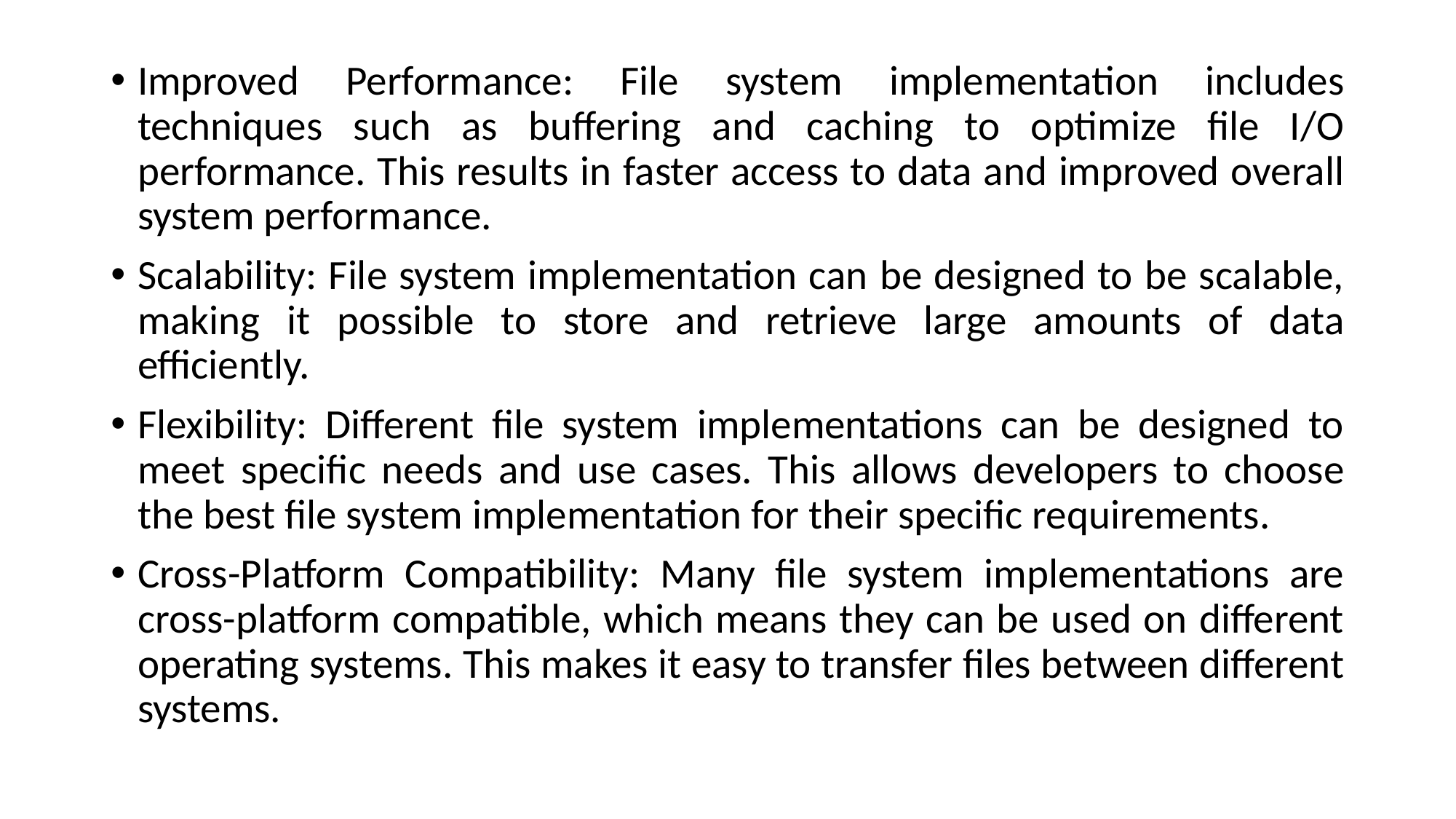

Improved Performance: File system implementation includes techniques such as buffering and caching to optimize file I/O performance. This results in faster access to data and improved overall system performance.
Scalability: File system implementation can be designed to be scalable, making it possible to store and retrieve large amounts of data efficiently.
Flexibility: Different file system implementations can be designed to meet specific needs and use cases. This allows developers to choose the best file system implementation for their specific requirements.
Cross-Platform Compatibility: Many file system implementations are cross-platform compatible, which means they can be used on different operating systems. This makes it easy to transfer files between different systems.